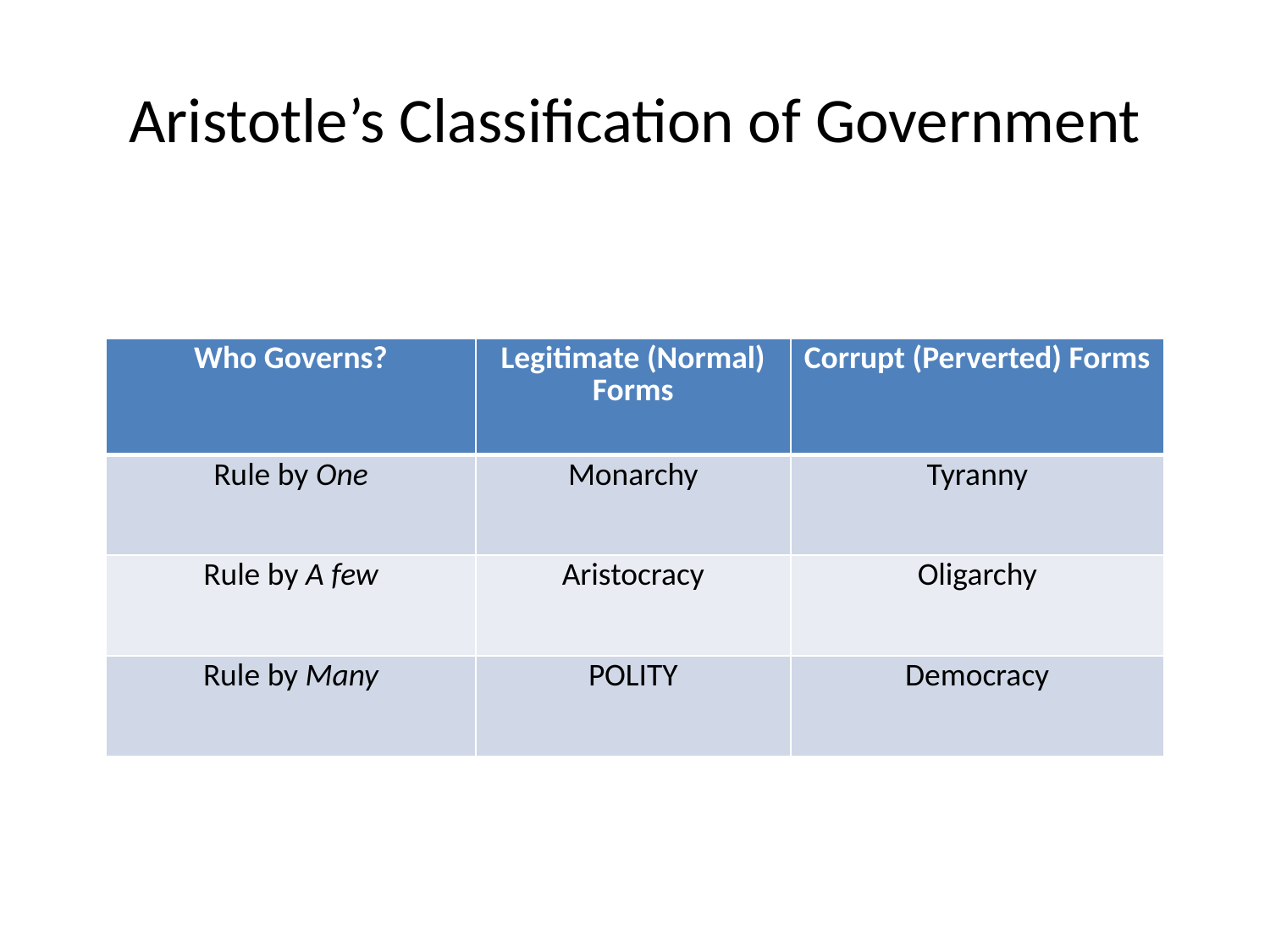

# Aristotle’s Classification of Government
| Who Governs? | Legitimate (Normal) Forms | Corrupt (Perverted) Forms |
| --- | --- | --- |
| Rule by One | Monarchy | Tyranny |
| Rule by A few | Aristocracy | Oligarchy |
| Rule by Many | POLITY | Democracy |